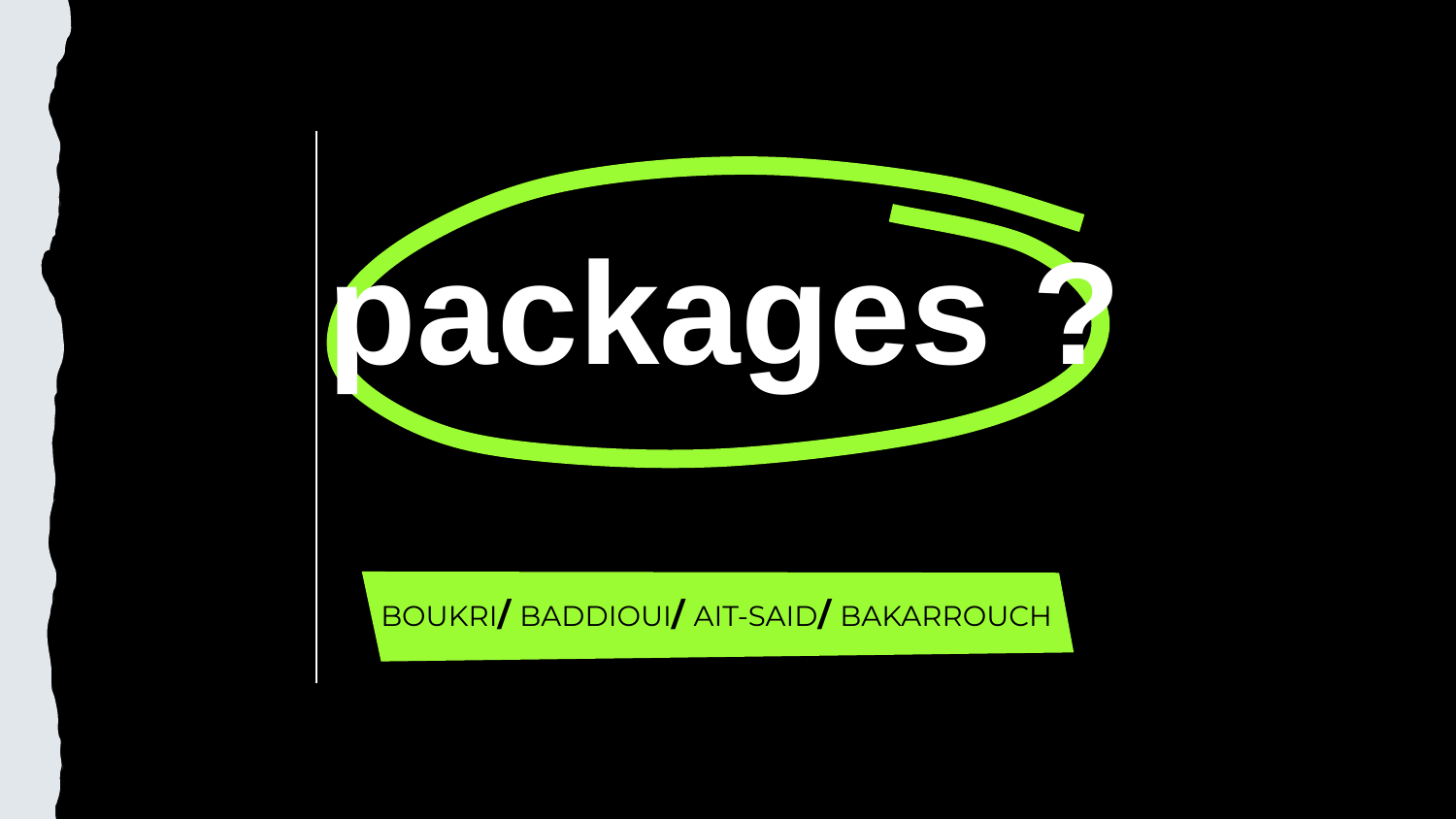

Comment formuler

# packages ?
Un jeu en utilisant des

BOUKRI/ BADDIOUI/ AIT-SAID/ BAKARROUCH